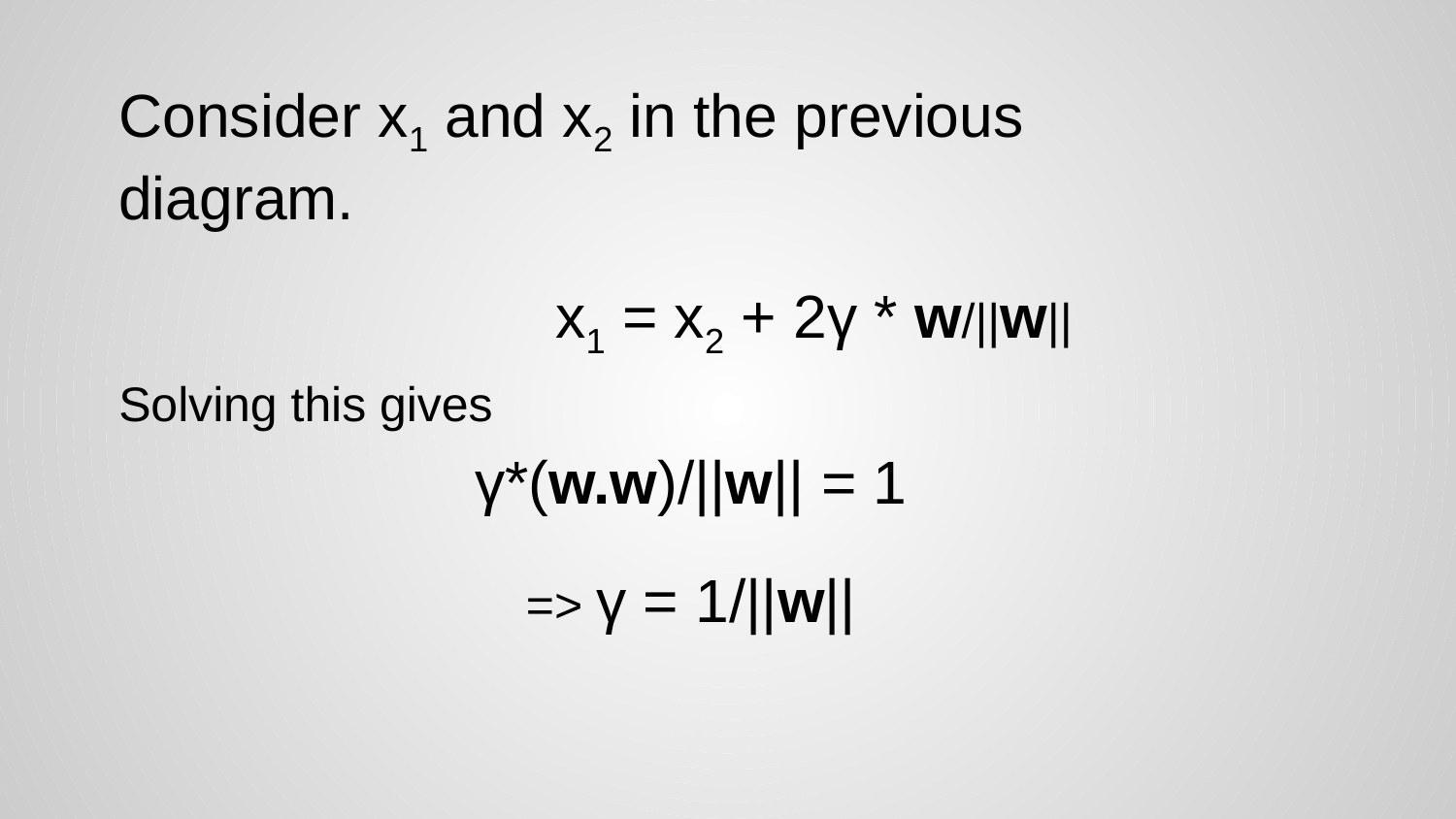

Consider x1 and x2 in the previous diagram.

x1 = x2 + 2γ * w/||w||
Solving this gives
γ*(w.w)/||w|| = 1

=> γ = 1/||w||